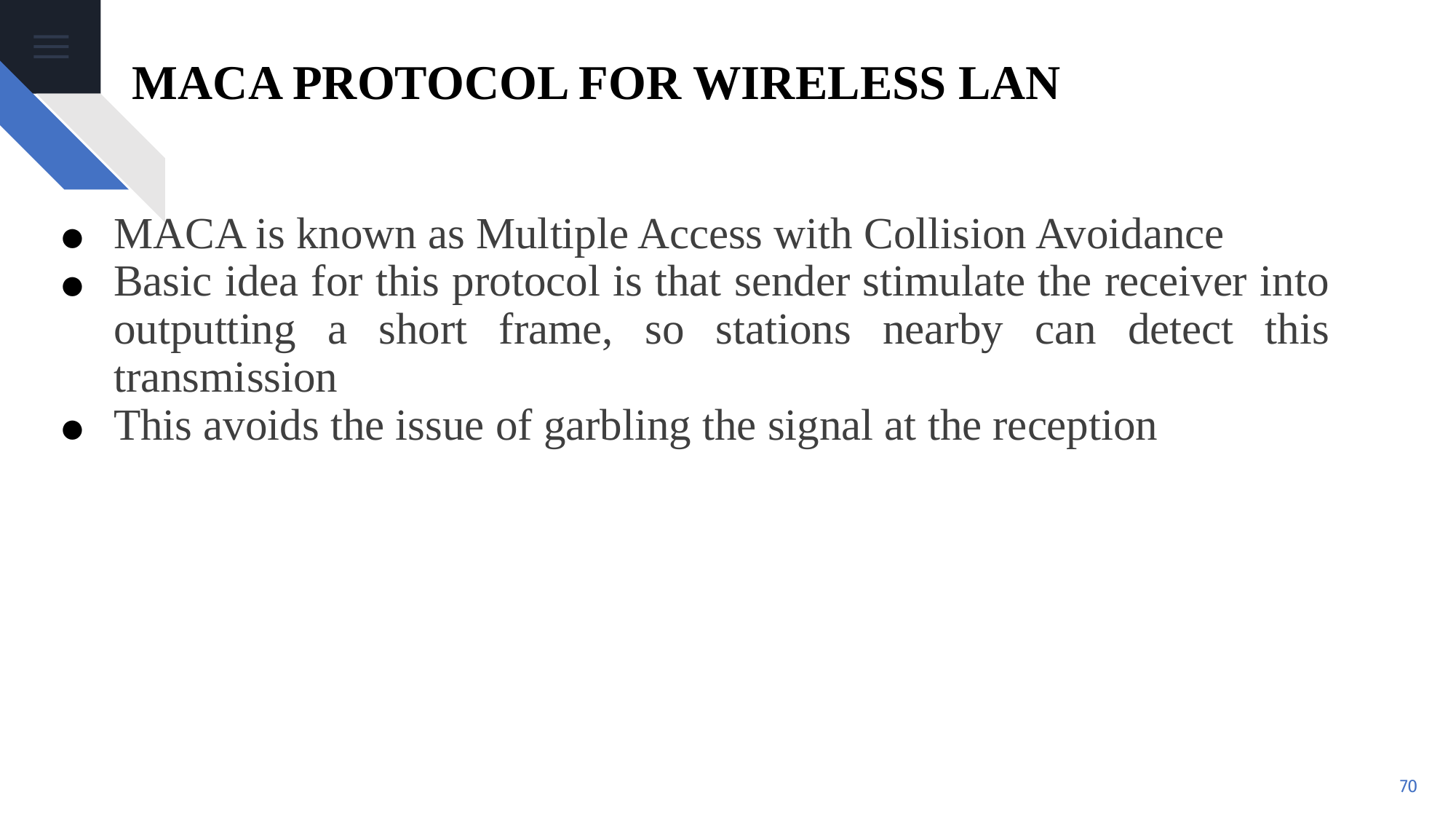

# MACA PROTOCOL FOR WIRELESS LAN
MACA is known as Multiple Access with Collision Avoidance
Basic idea for this protocol is that sender stimulate the receiver into outputting a short frame, so stations nearby can detect this transmission
This avoids the issue of garbling the signal at the reception

70